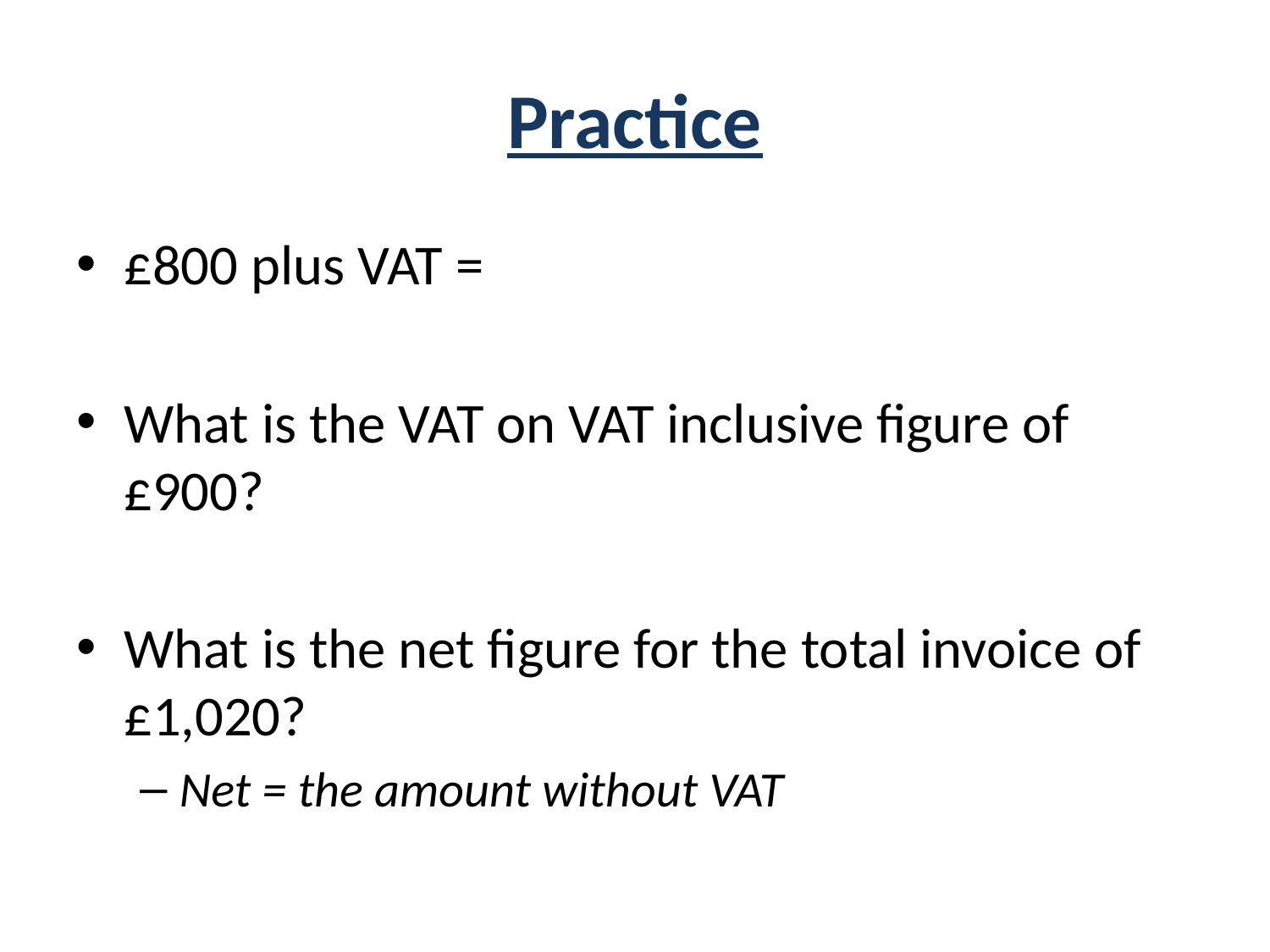

# Practice
£800 plus VAT =

What is the VAT on VAT inclusive figure of £900?

What is the net figure for the total invoice of £1,020?
Net = the amount without VAT